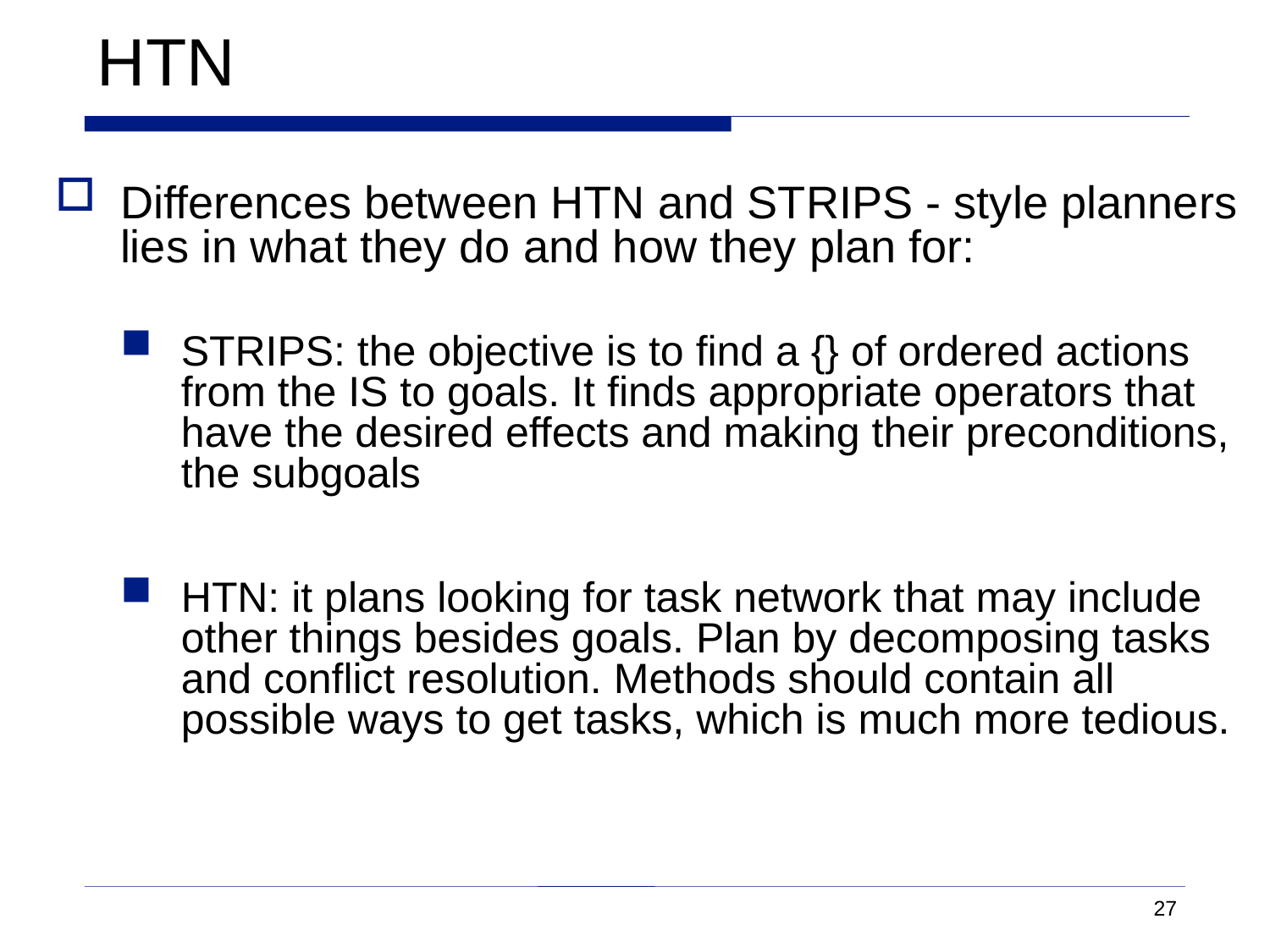

# HTN
Differences between HTN and STRIPS - style planners lies in what they do and how they plan for:

STRIPS: the objective is to find a {} of ordered actions from the IS to goals. It finds appropriate operators that have the desired effects and making their preconditions, the subgoals

HTN: it plans looking for task network that may include other things besides goals. Plan by decomposing tasks and conflict resolution. Methods should contain all possible ways to get tasks, which is much more tedious.